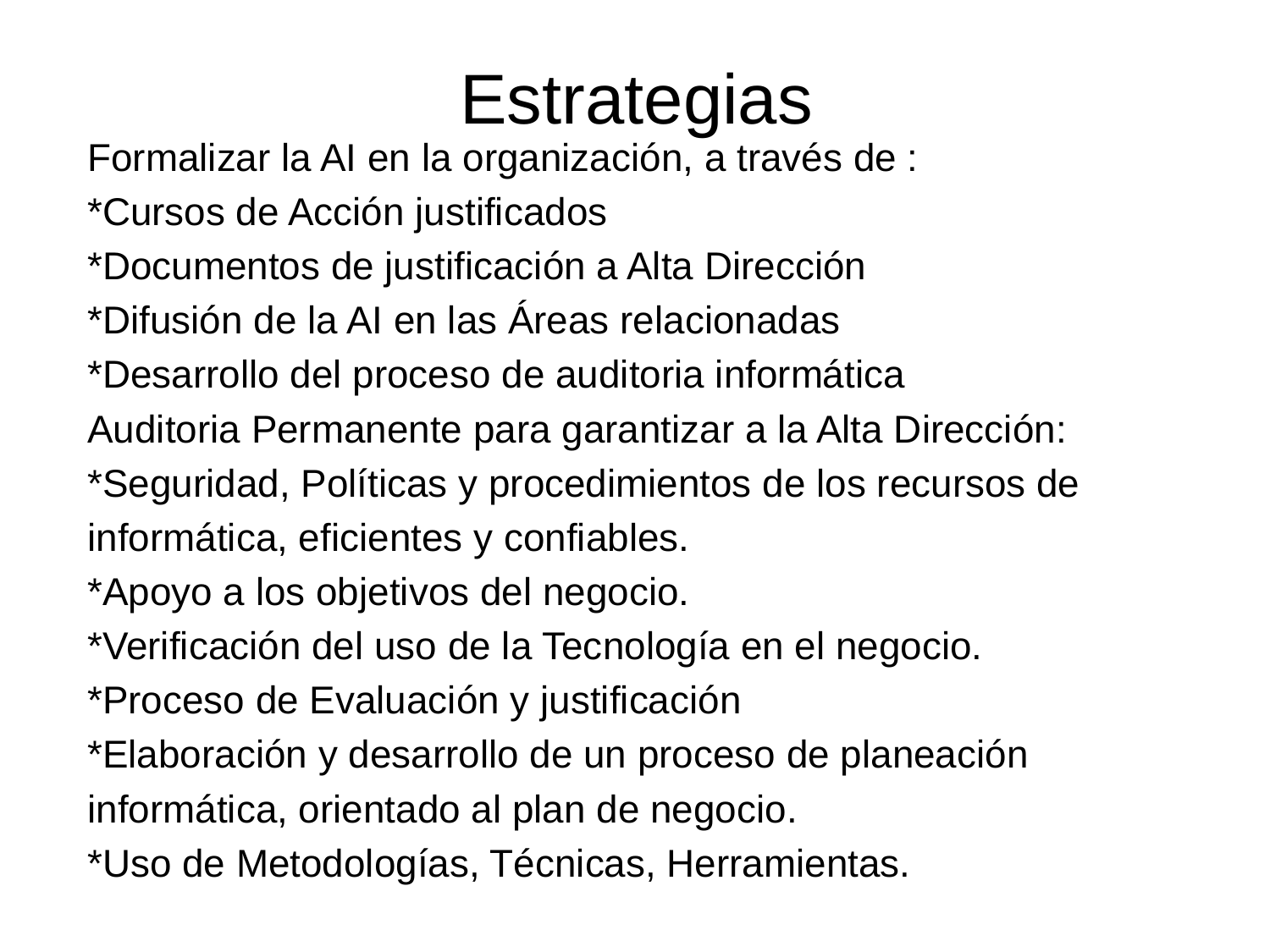

# Estrategias
Formalizar la AI en la organización, a través de :
*Cursos de Acción justificados
*Documentos de justificación a Alta Dirección
*Difusión de la AI en las Áreas relacionadas
*Desarrollo del proceso de auditoria informática
Auditoria Permanente para garantizar a la Alta Dirección:
*Seguridad, Políticas y procedimientos de los recursos de
informática, eficientes y confiables.
*Apoyo a los objetivos del negocio.
*Verificación del uso de la Tecnología en el negocio.
*Proceso de Evaluación y justificación
*Elaboración y desarrollo de un proceso de planeación
informática, orientado al plan de negocio.
*Uso de Metodologías, Técnicas, Herramientas.